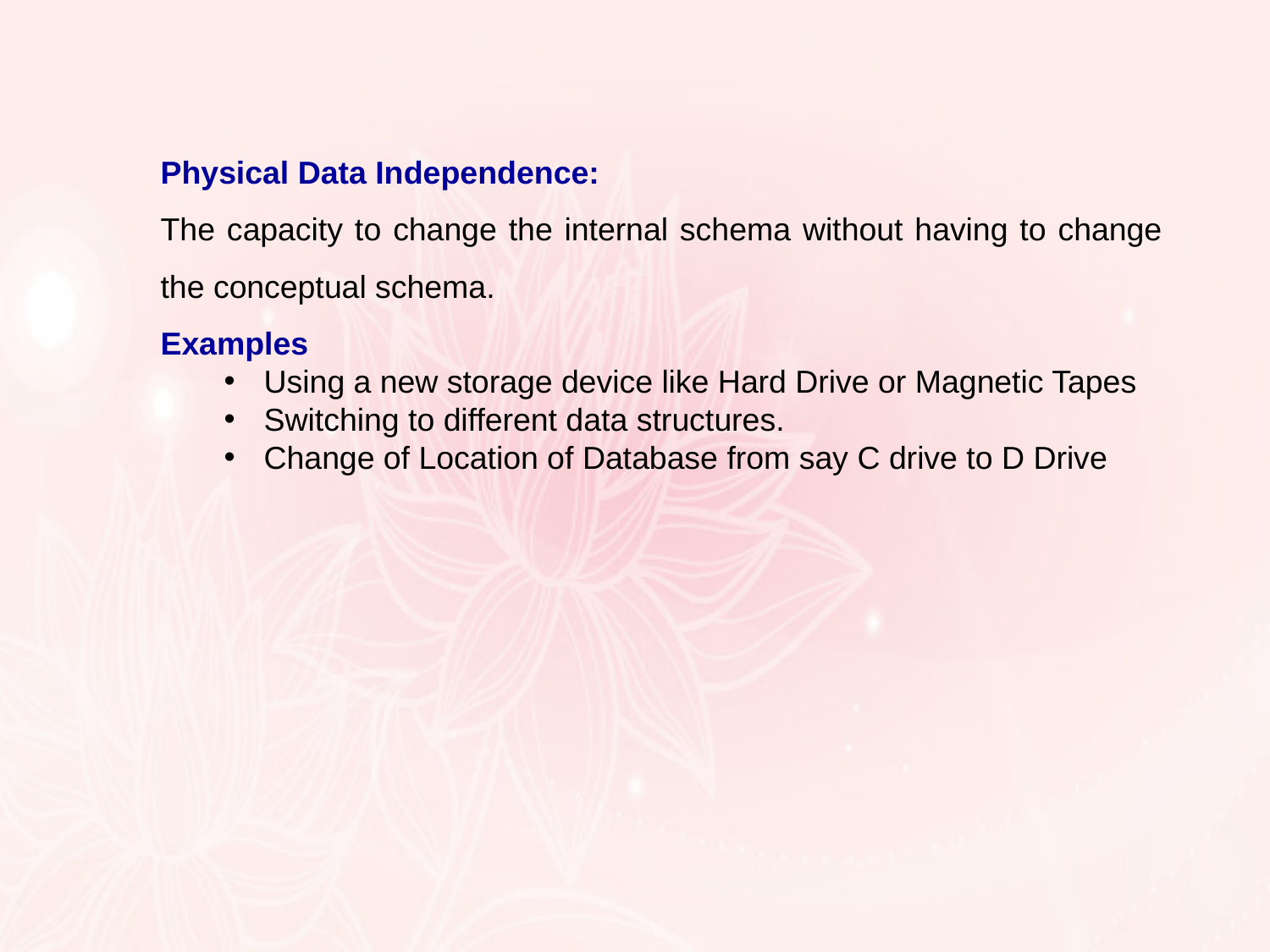

Physical Data Independence:
The capacity to change the internal schema without having to change the conceptual schema.
Examples
Using a new storage device like Hard Drive or Magnetic Tapes
Switching to different data structures.
Change of Location of Database from say C drive to D Drive